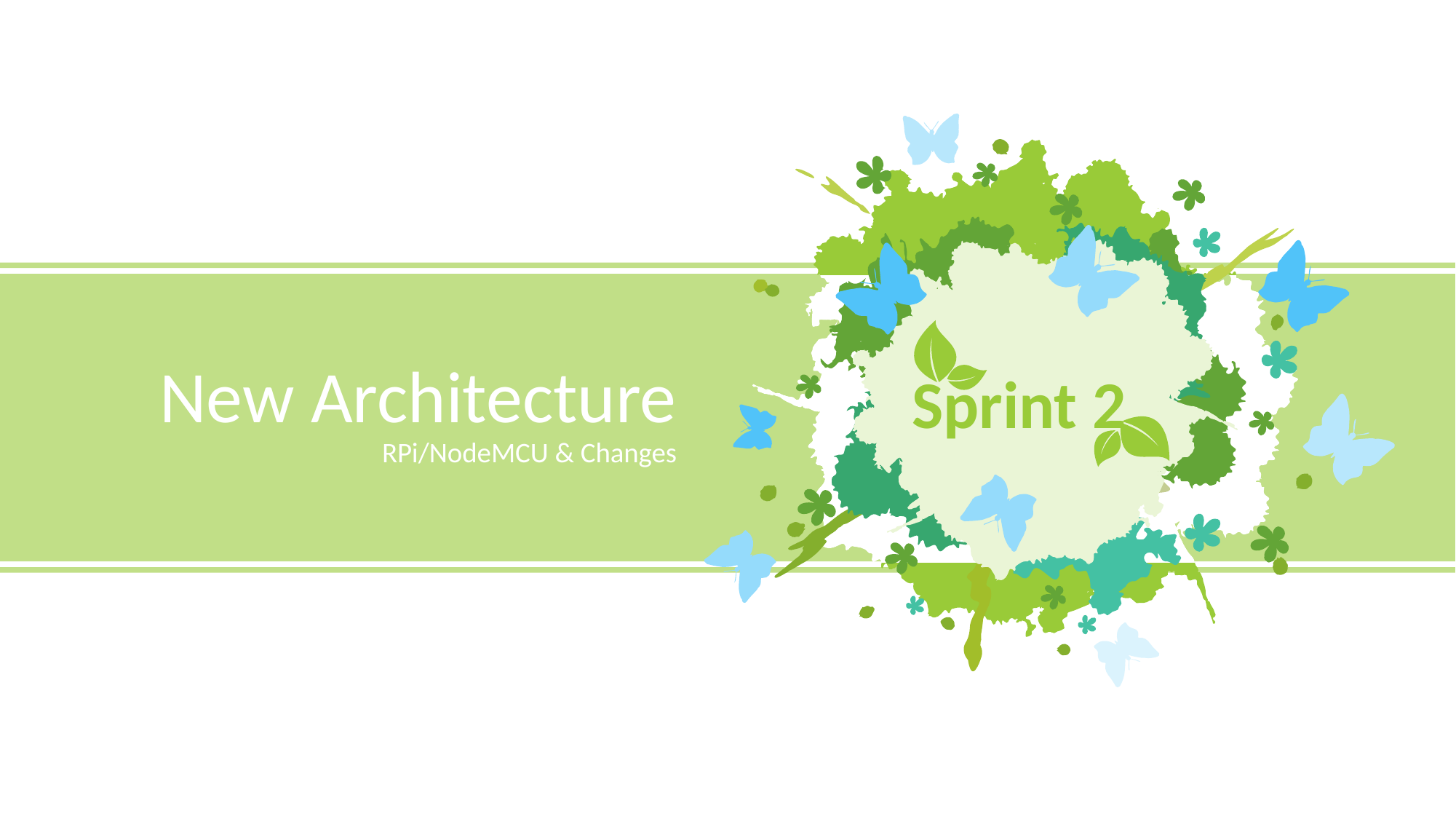

Sprint 2

New Architecture
RPi/NodeMCU & Changes